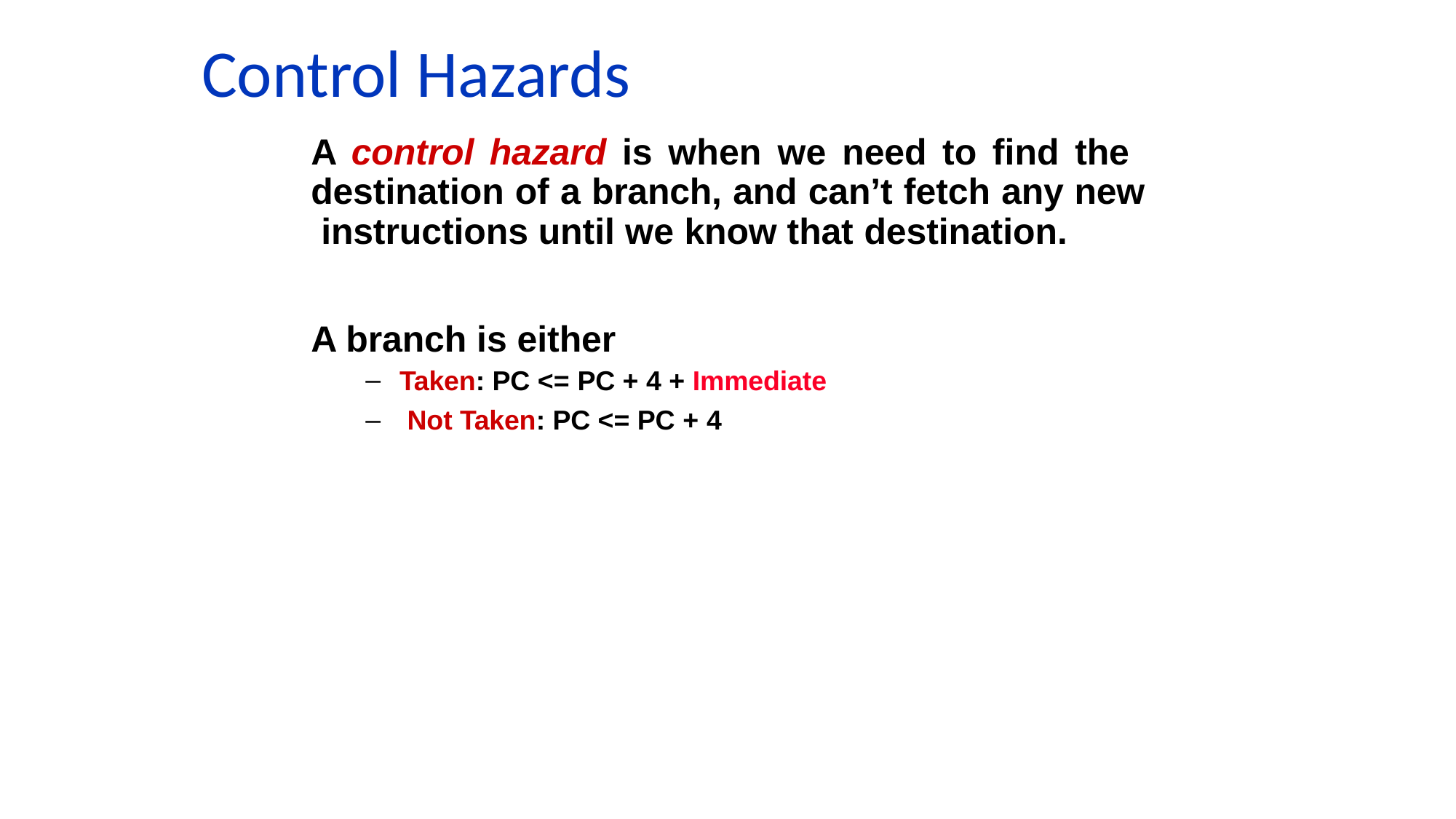

# Control Hazards
A control hazard is when we need to find the  destination of a branch, and can’t fetch any new  instructions until we know that destination.

A branch is either
–
–
Taken: PC <= PC + 4 + Immediate  Not Taken: PC <= PC + 4